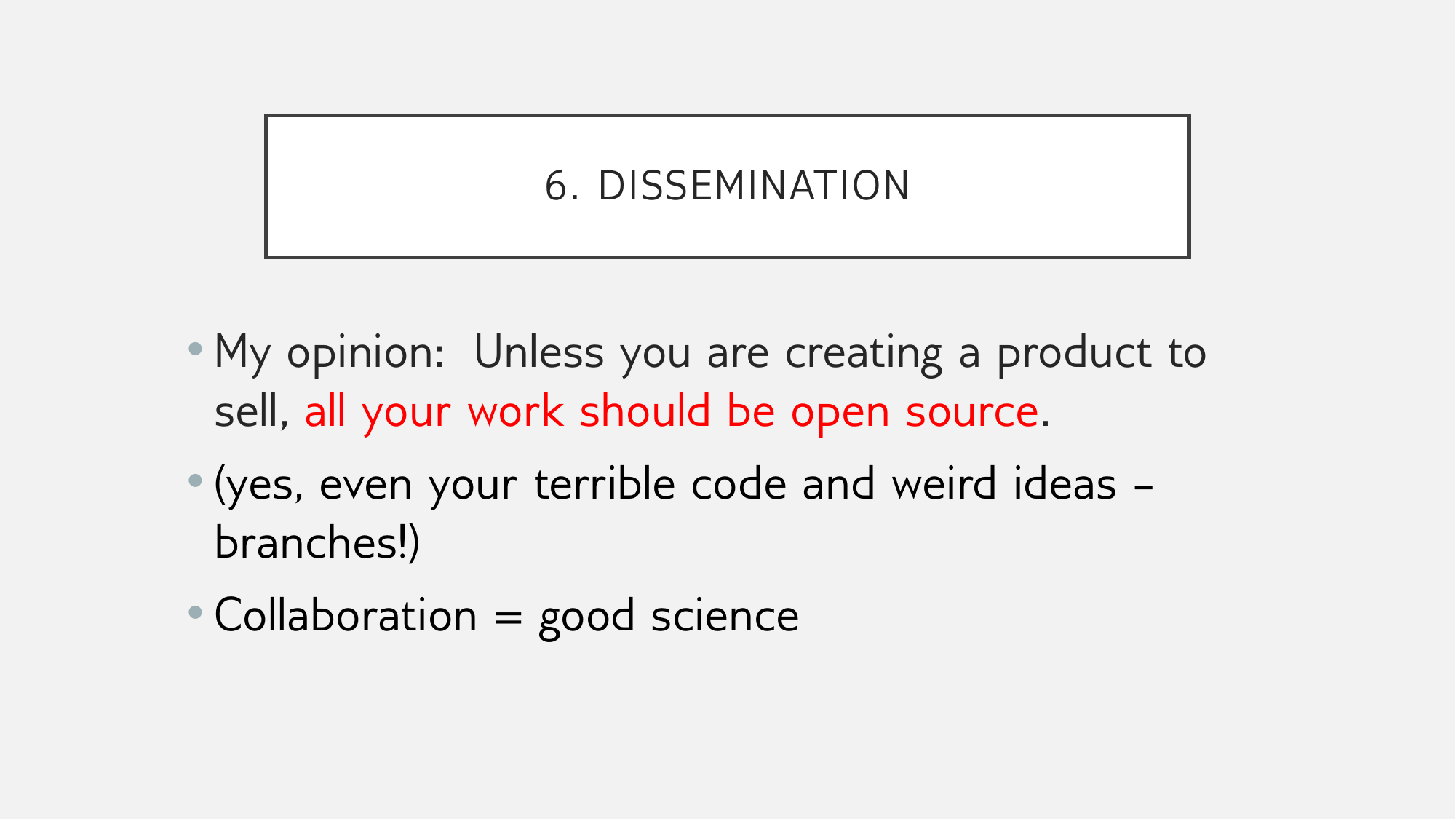

# 6. dissemination
My opinion:  Unless you are creating a product to sell, all your work should be open source.
(yes, even your terrible code and weird ideas – branches!)
Collaboration = good science